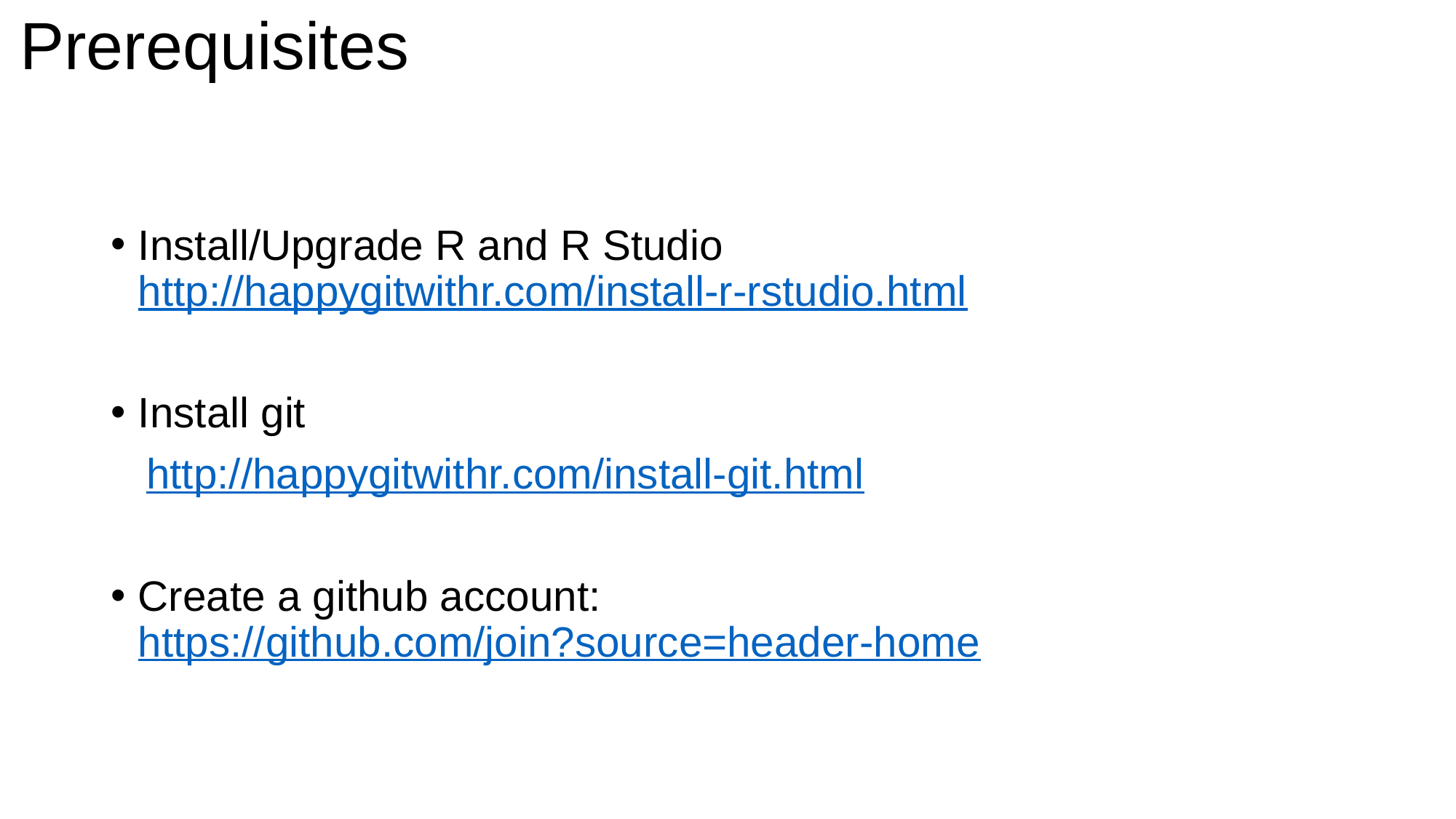

# Prerequisites
Install/Upgrade R and R Studio http://happygitwithr.com/install-r-rstudio.html

Install git
   http://happygitwithr.com/install-git.html

Create a github account: https://github.com/join?source=header-home